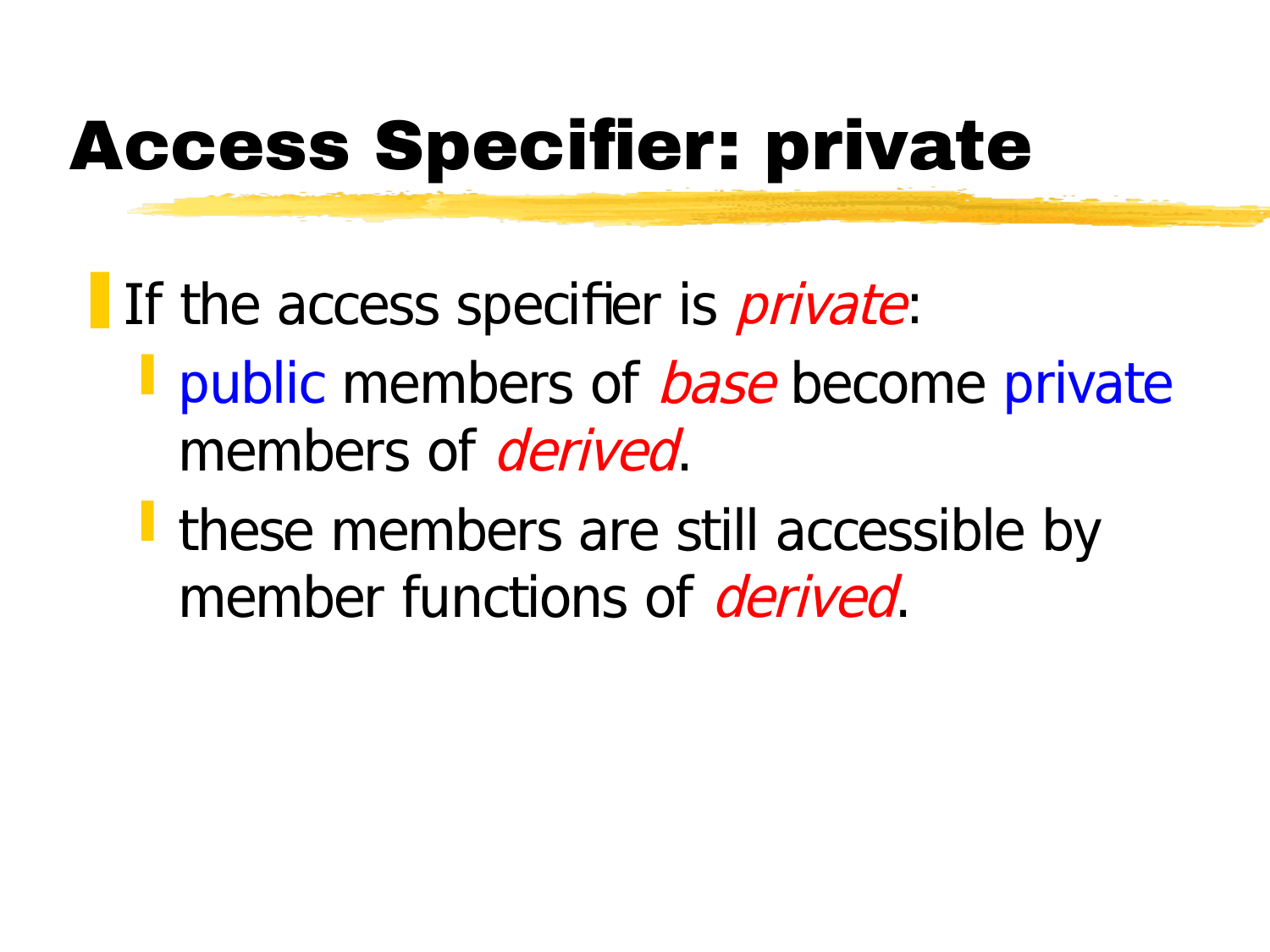

# Access Specifier: private
If the access specifier is private:
public members of base become private members of derived.
these members are still accessible by member functions of derived.